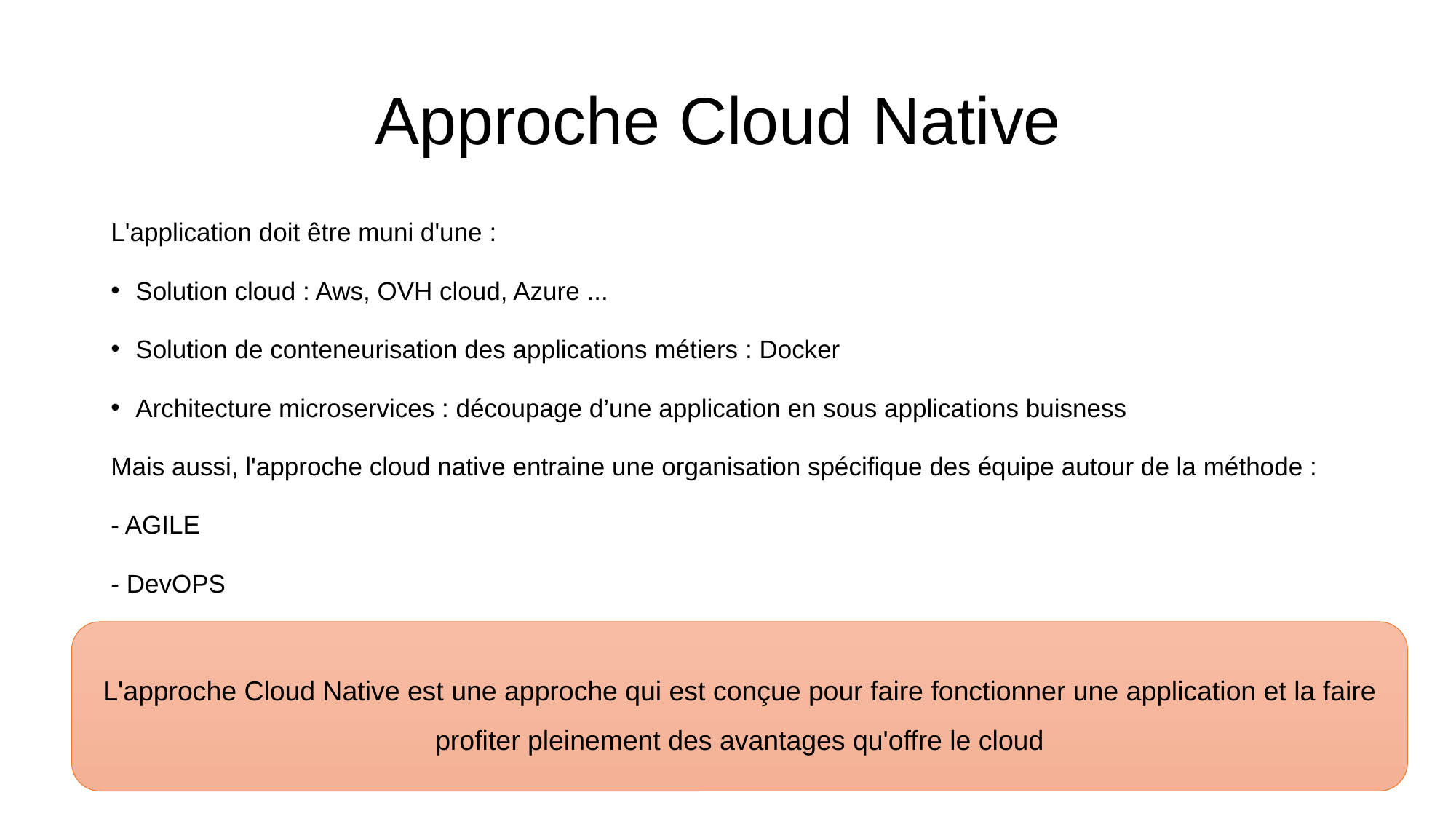

# Approche Cloud Native
L'application doit être muni d'une :
Solution cloud : Aws, OVH cloud, Azure ...
Solution de conteneurisation des applications métiers : Docker
Architecture microservices : découpage d’une application en sous applications buisness
Mais aussi, l'approche cloud native entraine une organisation spécifique des équipe autour de la méthode :
- AGILE
- DevOPS

L'approche Cloud Native est une approche qui est conçue pour faire fonctionner une application et la faire profiter pleinement des avantages qu'offre le cloud